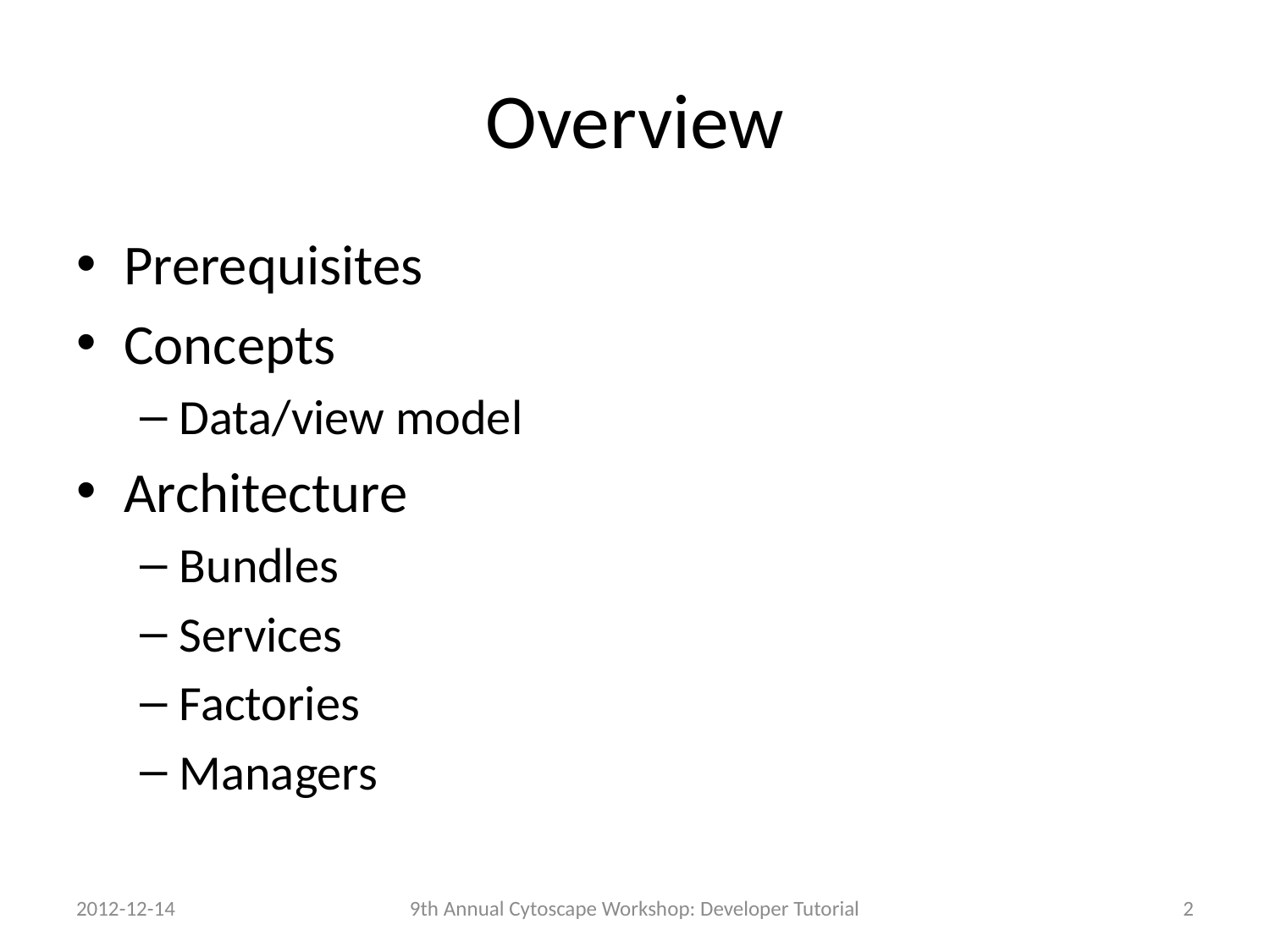

# Overview
Prerequisites
Concepts
Data/view model
Architecture
Bundles
Services
Factories
Managers
2012-12-14
9th Annual Cytoscape Workshop: Developer Tutorial
2